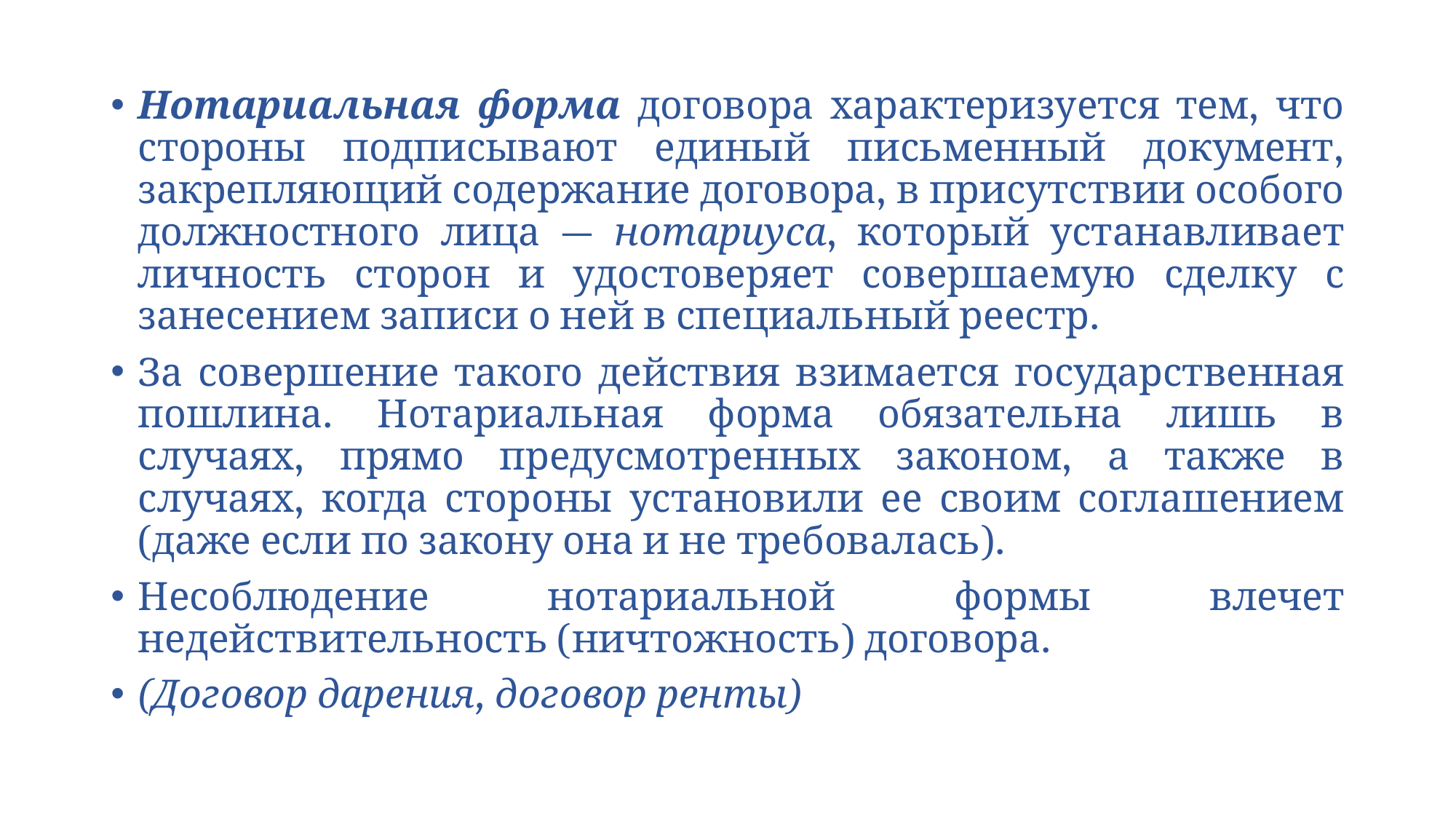

Нотариальная форма договора характеризуется тем, что стороны подписывают единый письменный документ, закрепляющий содержание договора, в присутствии особого должностного лица — нотариуса, который устанавливает личность сторон и удостоверяет совершаемую сделку с занесением записи о ней в специальный реестр.
За совершение такого действия взимается государственная пошлина. Нотариальная форма обязательна лишь в случаях, прямо предусмотренных законом, а также в случаях, когда стороны установили ее своим соглашением (даже если по закону она и не требовалась).
Несоблюдение нотариальной формы влечет недействительность (ничтожность) договора.
(Договор дарения, договор ренты)